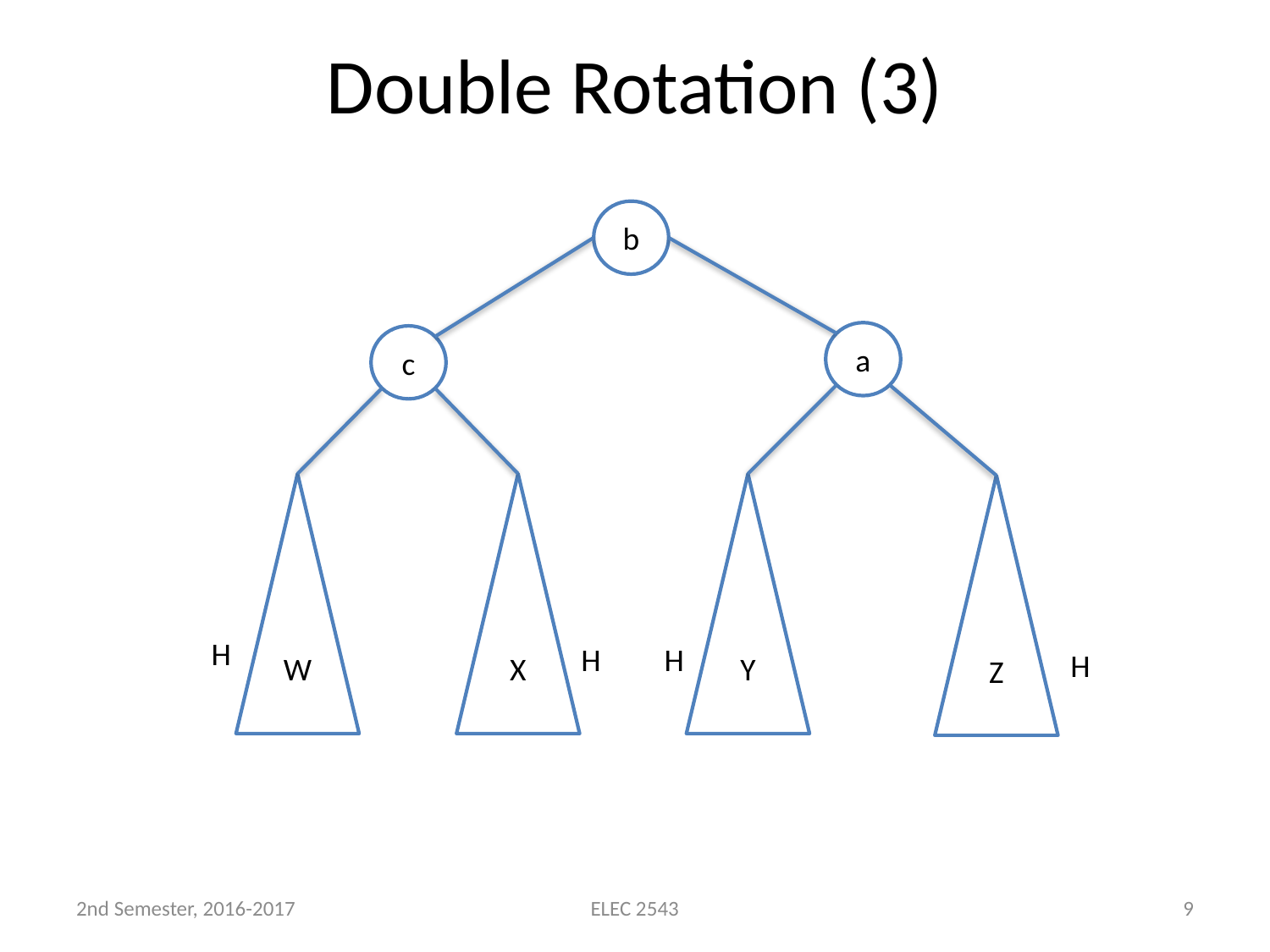

# Double Rotation (3)
b
a
c
W
X
Y
Z
H
H
H
H
2nd Semester, 2016-2017
ELEC 2543
9